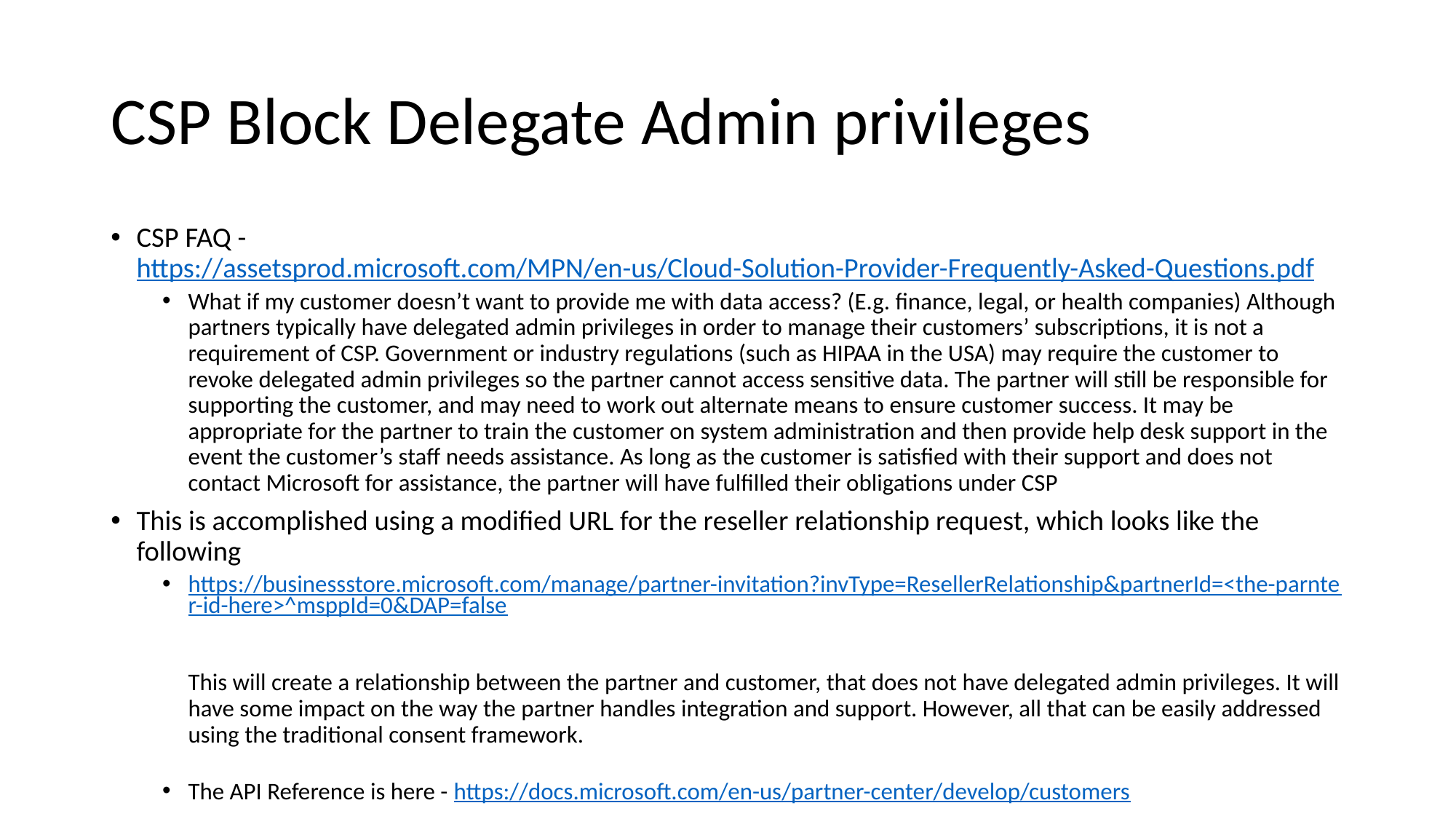

# CSP Block Delegate Admin privileges
CSP FAQ - https://assetsprod.microsoft.com/MPN/en-us/Cloud-Solution-Provider-Frequently-Asked-Questions.pdf
What if my customer doesn’t want to provide me with data access? (E.g. finance, legal, or health companies) Although partners typically have delegated admin privileges in order to manage their customers’ subscriptions, it is not a requirement of CSP. Government or industry regulations (such as HIPAA in the USA) may require the customer to revoke delegated admin privileges so the partner cannot access sensitive data. The partner will still be responsible for supporting the customer, and may need to work out alternate means to ensure customer success. It may be appropriate for the partner to train the customer on system administration and then provide help desk support in the event the customer’s staff needs assistance. As long as the customer is satisfied with their support and does not contact Microsoft for assistance, the partner will have fulfilled their obligations under CSP
This is accomplished using a modified URL for the reseller relationship request, which looks like the following
https://businessstore.microsoft.com/manage/partner-invitation?invType=ResellerRelationship&partnerId=<the-parnter-id-here>^msppId=0&DAP=false
This will create a relationship between the partner and customer, that does not have delegated admin privileges. It will have some impact on the way the partner handles integration and support. However, all that can be easily addressed using the traditional consent framework.
The API Reference is here - https://docs.microsoft.com/en-us/partner-center/develop/customers